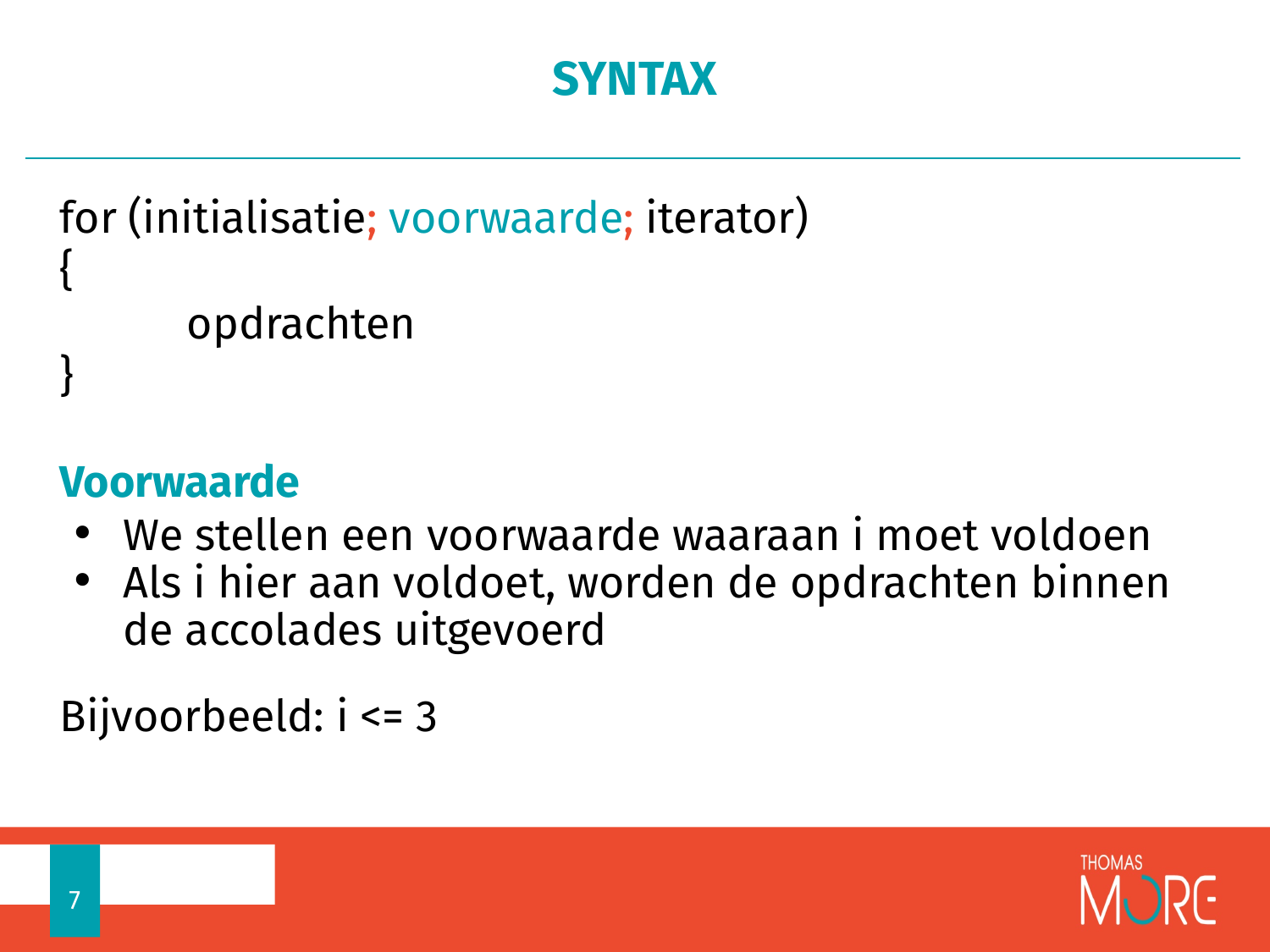

# SYNTAX
for (initialisatie; voorwaarde; iterator)
{
	opdrachten
}

Voorwaarde
We stellen een voorwaarde waaraan i moet voldoen
Als i hier aan voldoet, worden de opdrachten binnen de accolades uitgevoerd

Bijvoorbeeld: i <= 3

7